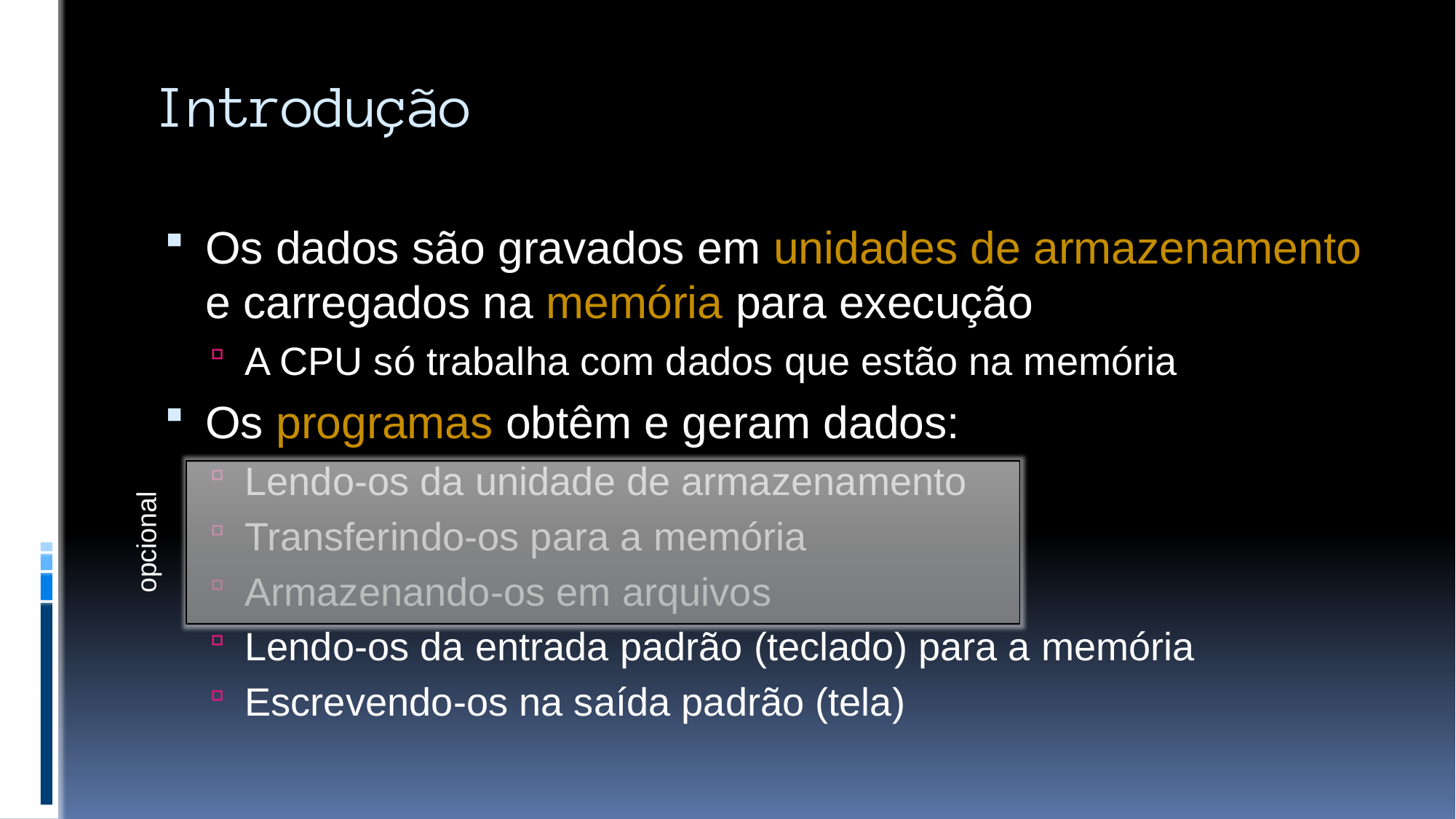

# Introdução
Os dados são gravados em unidades de armazenamento e carregados na memória para execução
A CPU só trabalha com dados que estão na memória
Os programas obtêm e geram dados:
Lendo-os da unidade de armazenamento
Transferindo-os para a memória
Armazenando-os em arquivos
Lendo-os da entrada padrão (teclado) para a memória
Escrevendo-os na saída padrão (tela)

opcional